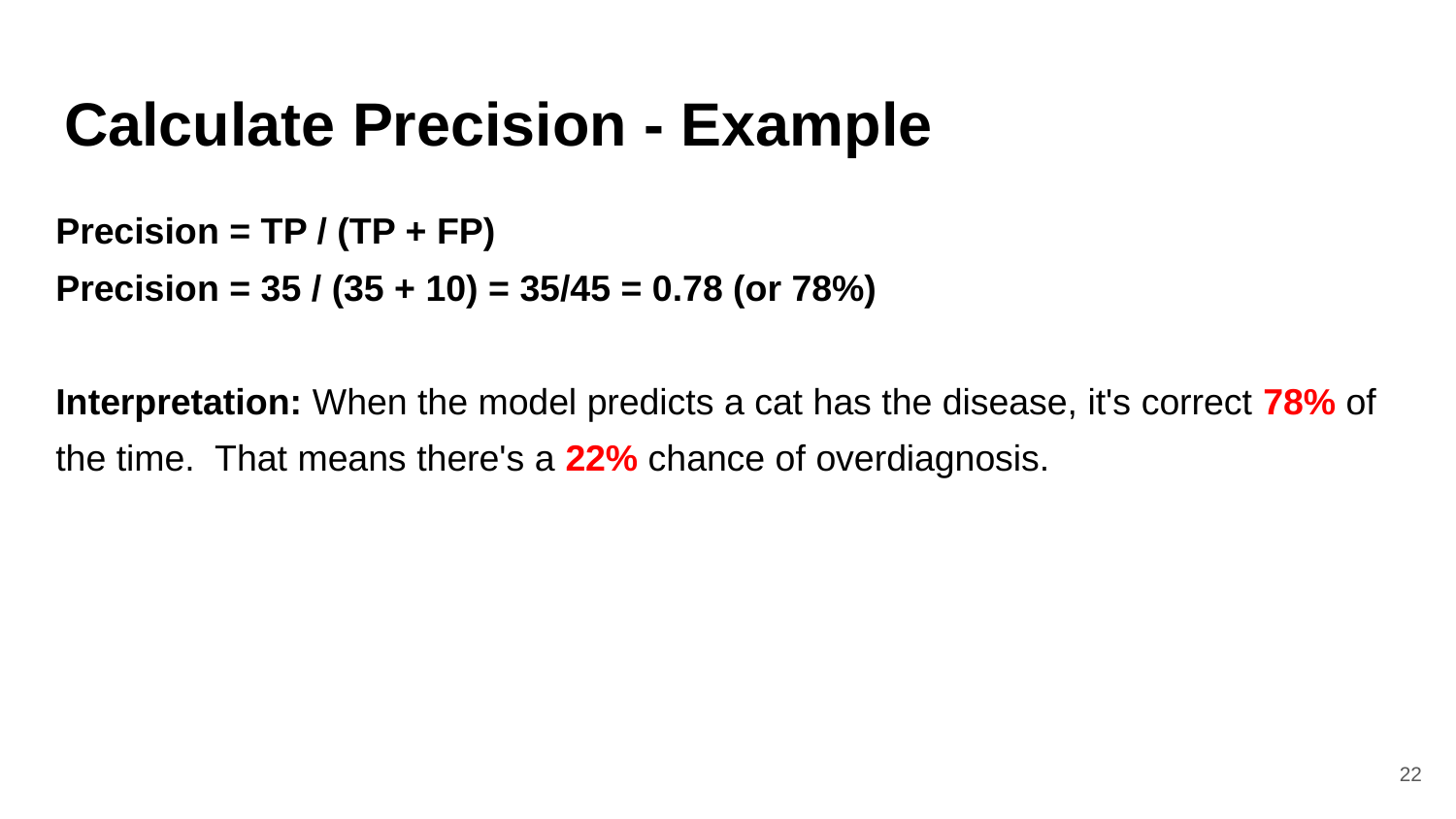

# Calculate Precision - Example
Precision = TP / (TP + FP)
Precision = 35 / (35 + 10) = 35/45 = 0.78 (or 78%)

Interpretation: When the model predicts a cat has the disease, it's correct 78% of the time.  That means there's a 22% chance of overdiagnosis.

22